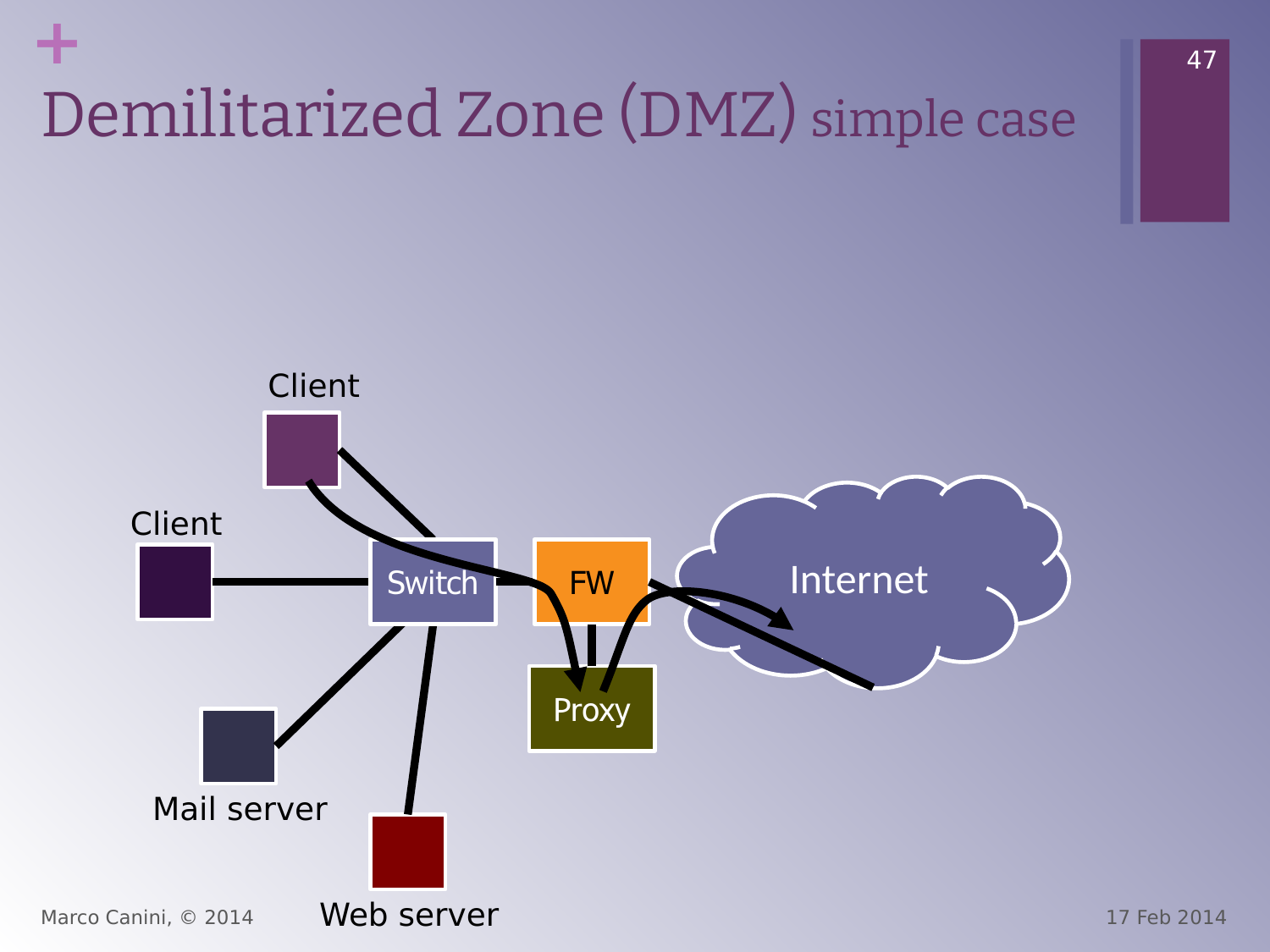

47
# Demilitarized Zone (DMZ) simple case
Client

Internet

Client
Switch
FW

Proxy

Mail server

Web server
Marco Canini, © 2014
17 Feb 2014